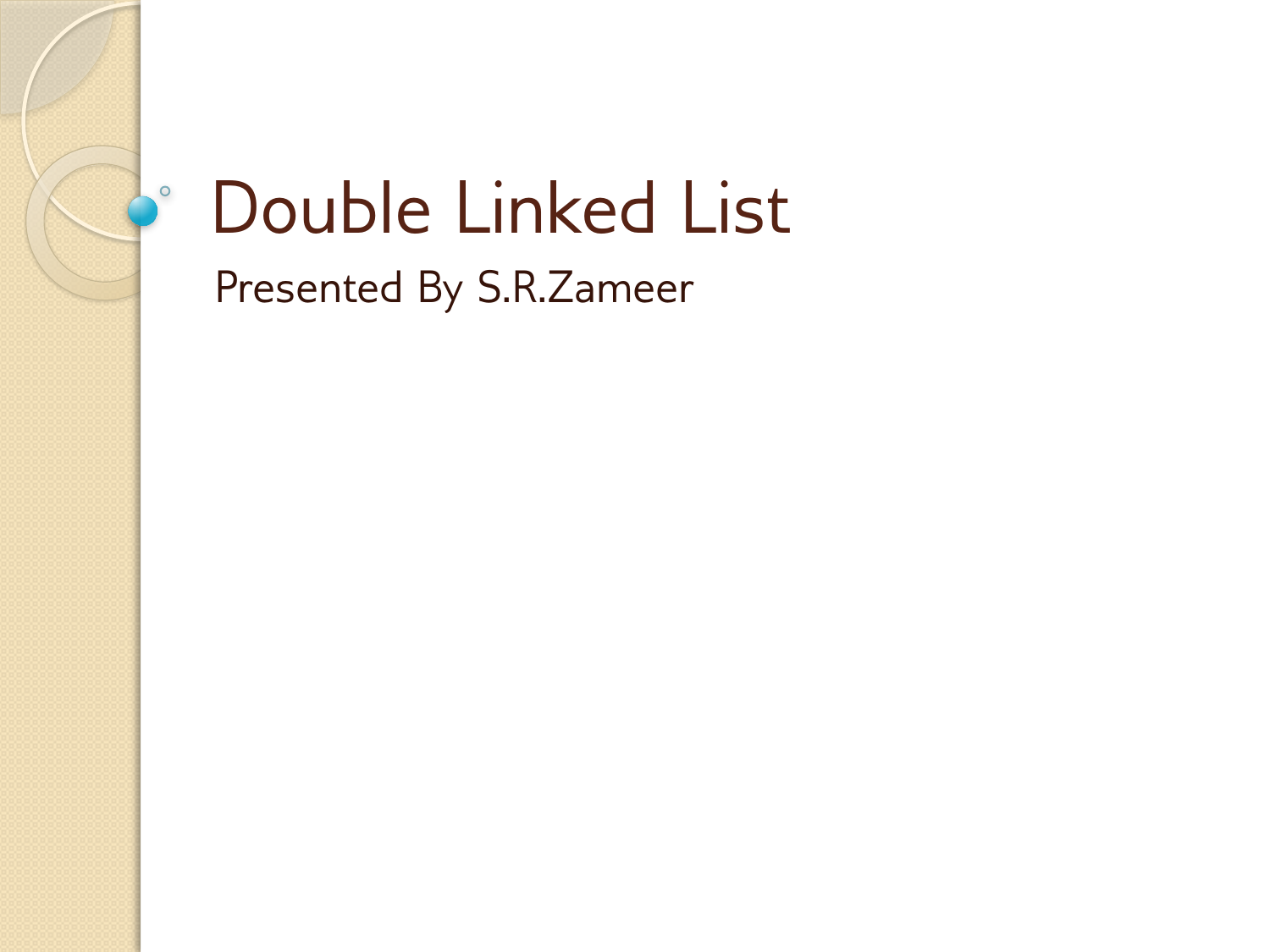

# Double Linked List
Presented By S.R.Zameer